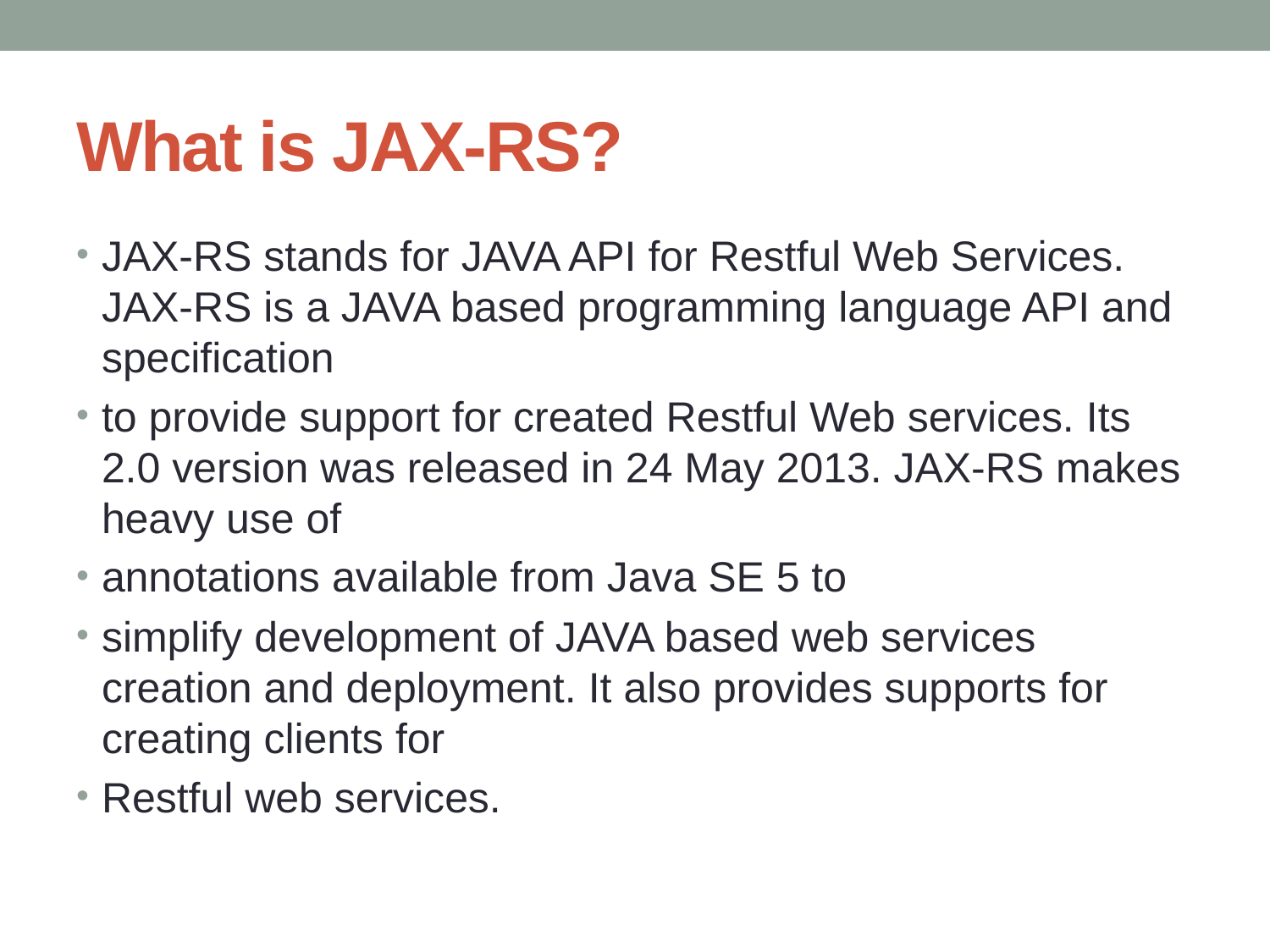

# What is JAX-RS?
JAX-RS stands for JAVA API for Restful Web Services. JAX-RS is a JAVA based programming language API and specification
to provide support for created Restful Web services. Its 2.0 version was released in 24 May 2013. JAX-RS makes heavy use of
annotations available from Java SE 5 to
simplify development of JAVA based web services creation and deployment. It also provides supports for creating clients for
Restful web services.